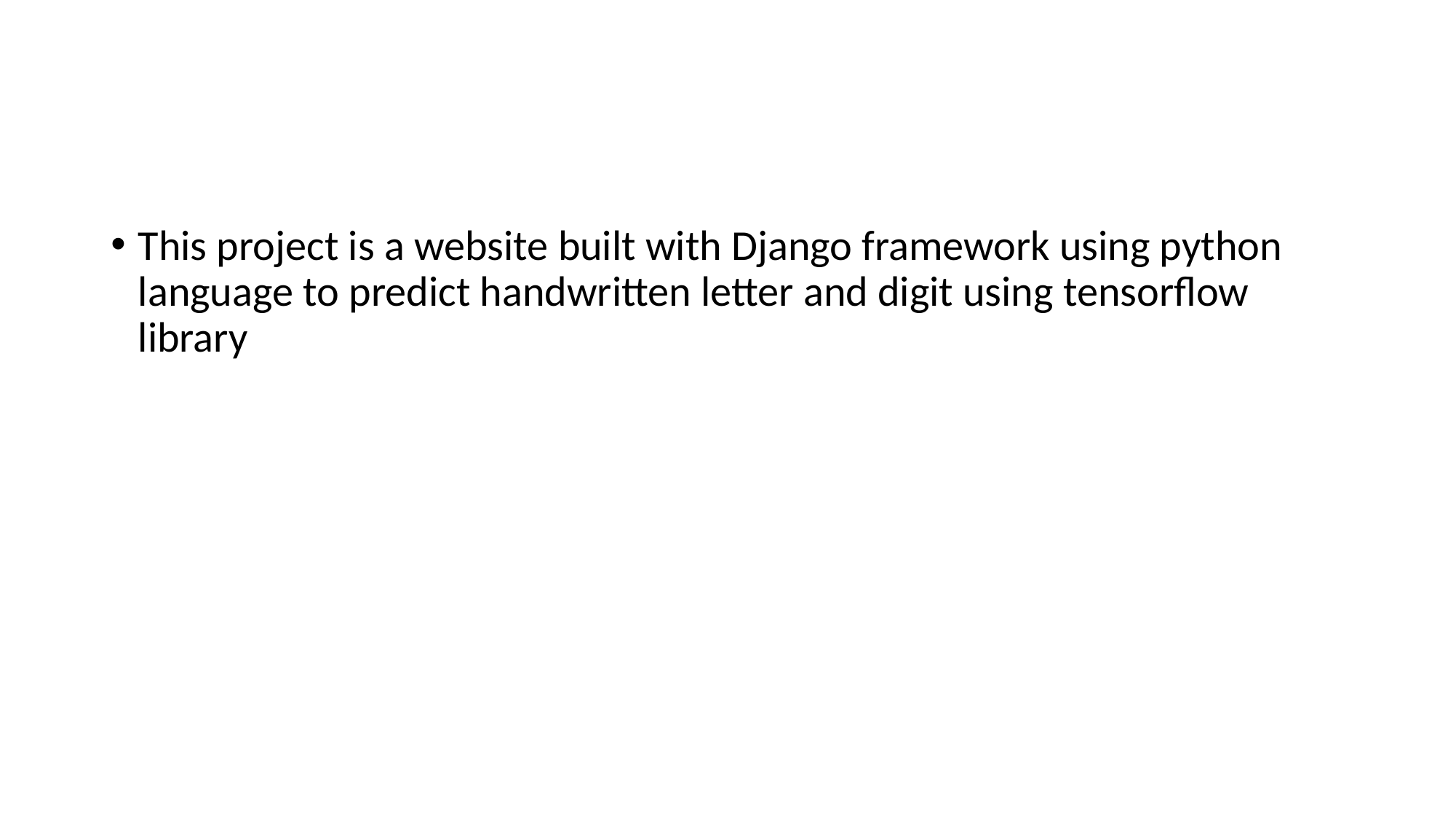

#
This project is a website built with Django framework using python language to predict handwritten letter and digit using tensorflow library